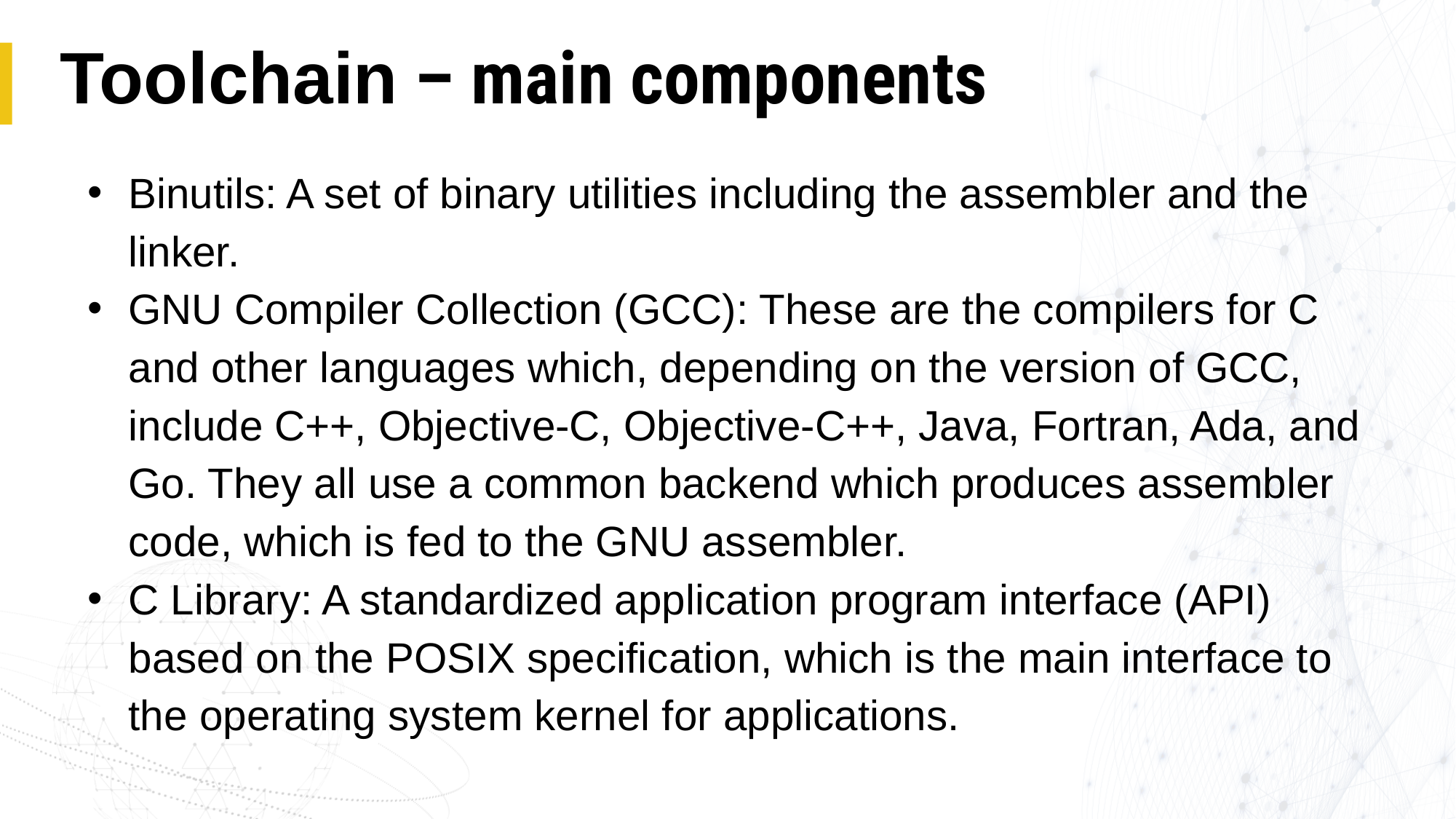

# Toolchain – main components
Binutils: A set of binary utilities including the assembler and the linker.
GNU Compiler Collection (GCC): These are the compilers for C and other languages which, depending on the version of GCC, include C++, Objective-C, Objective-C++, Java, Fortran, Ada, and Go. They all use a common backend which produces assembler code, which is fed to the GNU assembler.
C Library: A standardized application program interface (API) based on the POSIX specification, which is the main interface to the operating system kernel for applications.